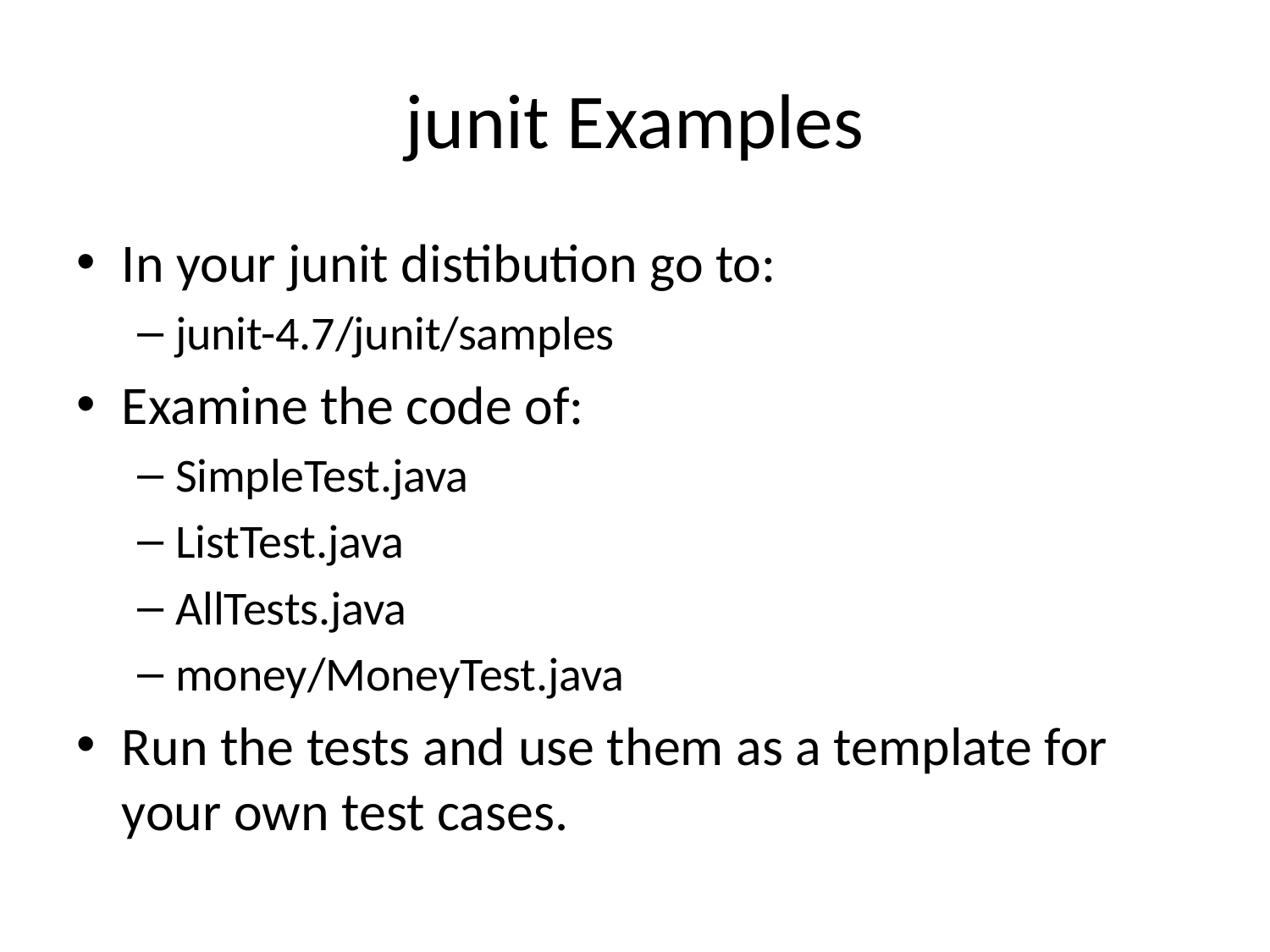

# junit Examples
In your junit distibution go to:
junit-4.7/junit/samples
Examine the code of:
SimpleTest.java
ListTest.java
AllTests.java
money/MoneyTest.java
Run the tests and use them as a template for your own test cases.